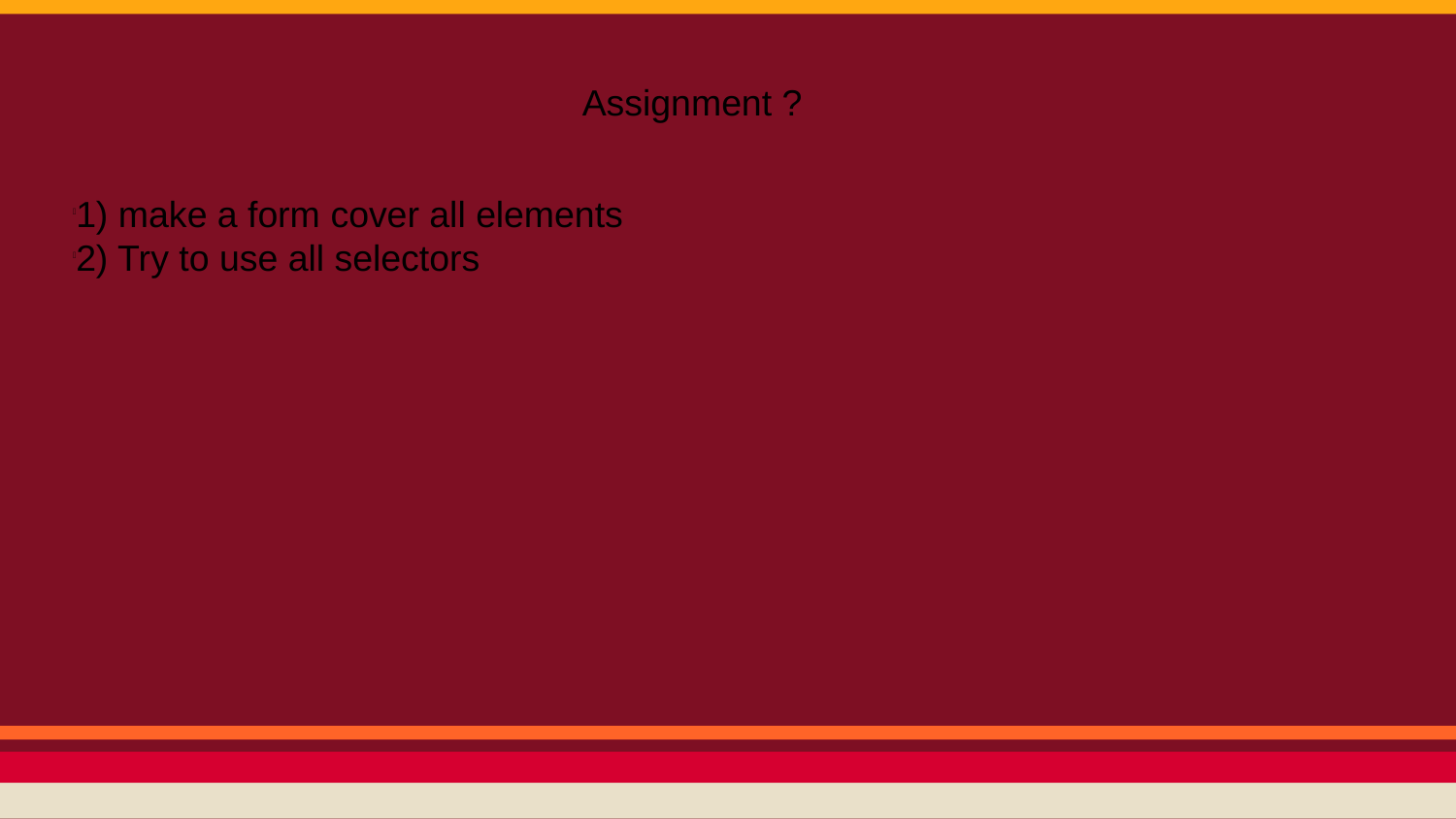

Assignment ?
1) make a form cover all elements
2) Try to use all selectors